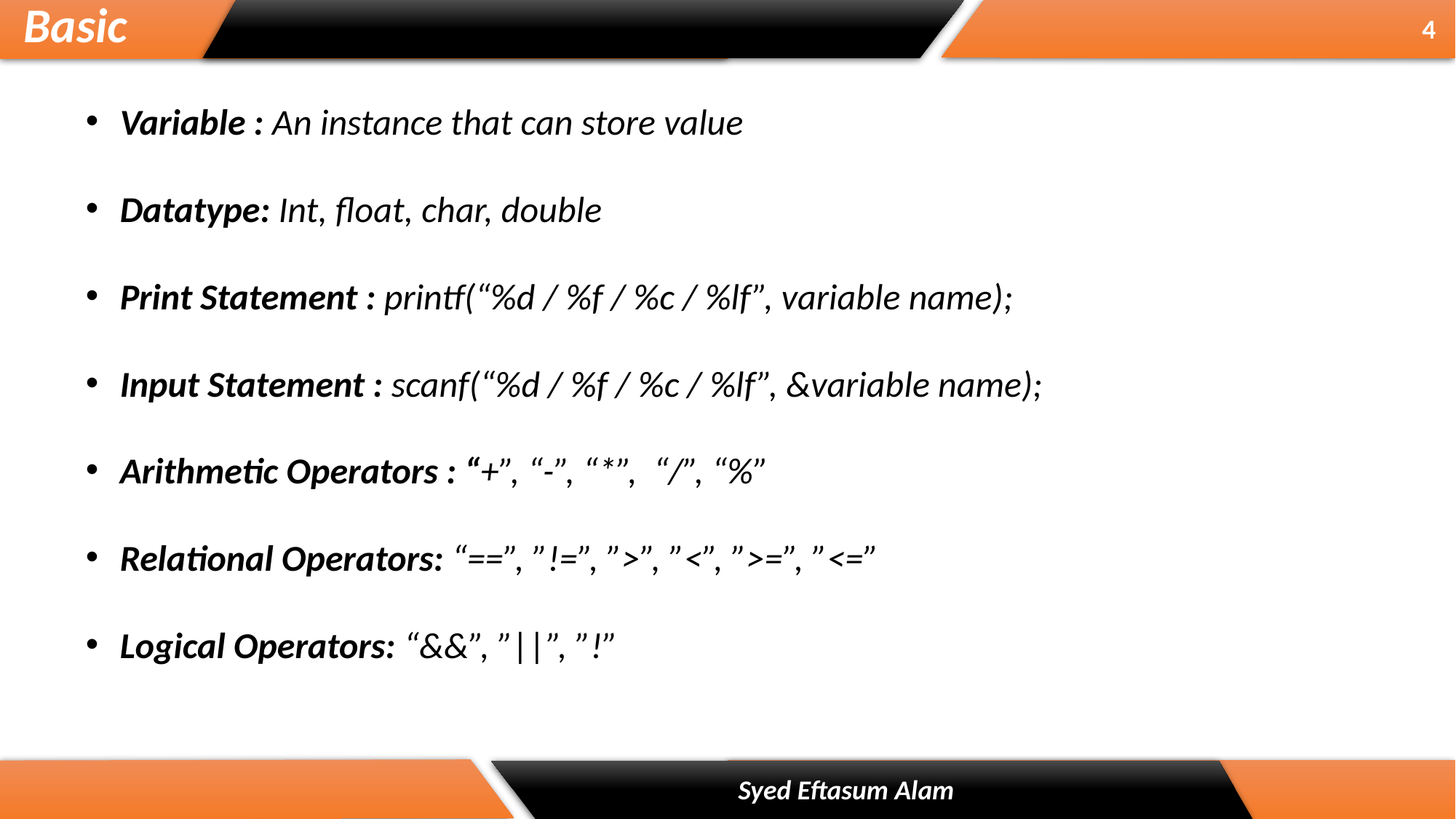

Basic

4
Variable : An instance that can store value

Datatype: Int, float, char, double

Print Statement : printf(“%d / %f / %c / %lf”, variable name);

Input Statement : scanf(“%d / %f / %c / %lf”, &variable name);

Arithmetic Operators : “+”, “-”, “*”,  “/”, “%”

Relational Operators: “==”, ”!=”, ”>”, ”<”, ”>=”, ”<=”

Logical Operators: “&&”, ”||”, ”!”

Syed Eftasum Alam